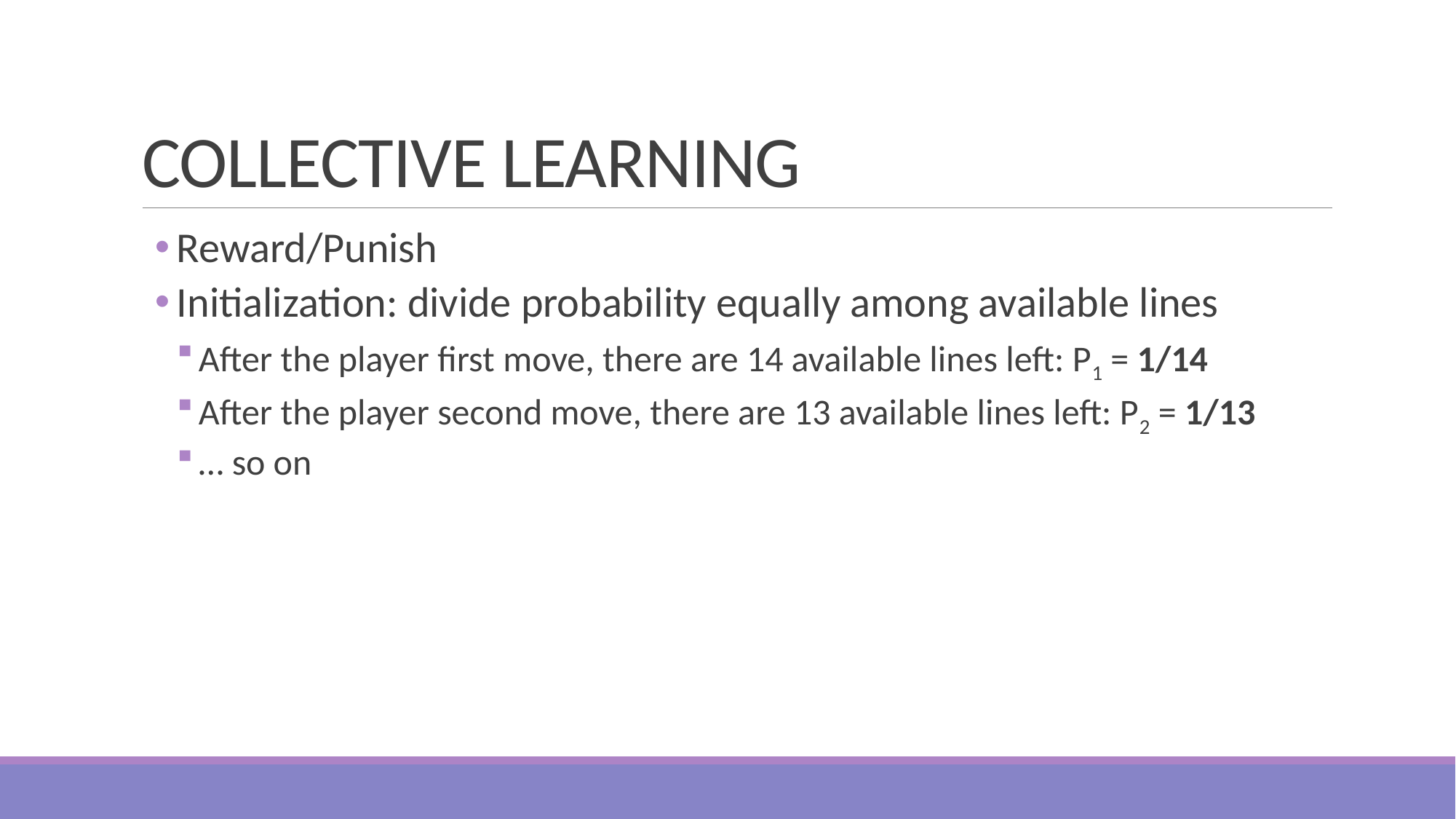

# COLLECTIVE LEARNING
Reward/Punish
Initialization: divide probability equally among available lines
After the player first move, there are 14 available lines left: P1 = 1/14
After the player second move, there are 13 available lines left: P2 = 1/13
… so on